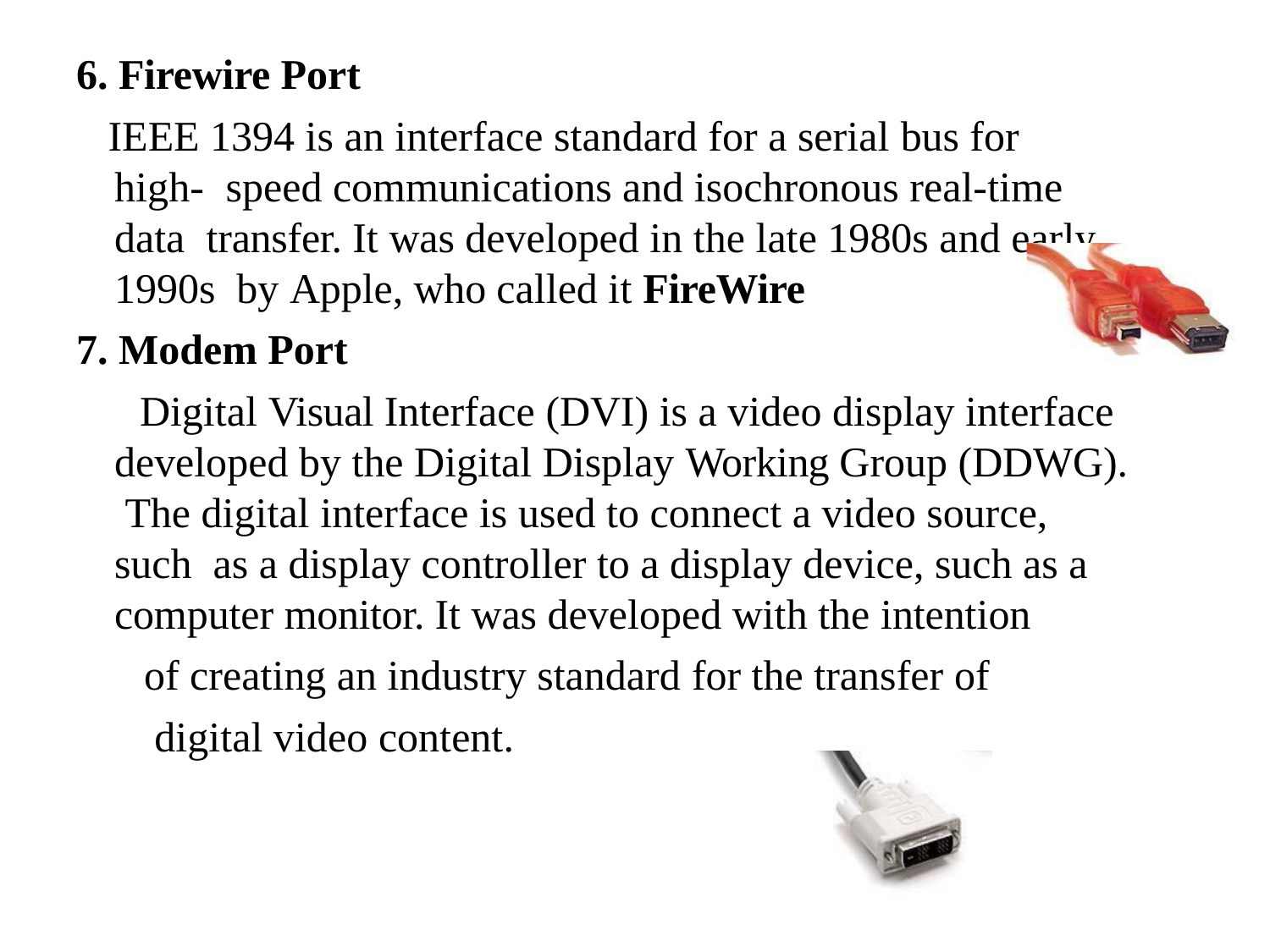

Firewire Port
IEEE 1394 is an interface standard for a serial bus for high-  speed communications and isochronous real-time data  transfer. It was developed in the late 1980s and early 1990s  by Apple, who called it FireWire
Modem Port
Digital Visual Interface (DVI) is a video display interface  developed by the Digital Display Working Group (DDWG).  The digital interface is used to connect a video source, such  as a display controller to a display device, such as a  computer monitor. It was developed with the intention
of creating an industry standard for the transfer of
digital video content.

19